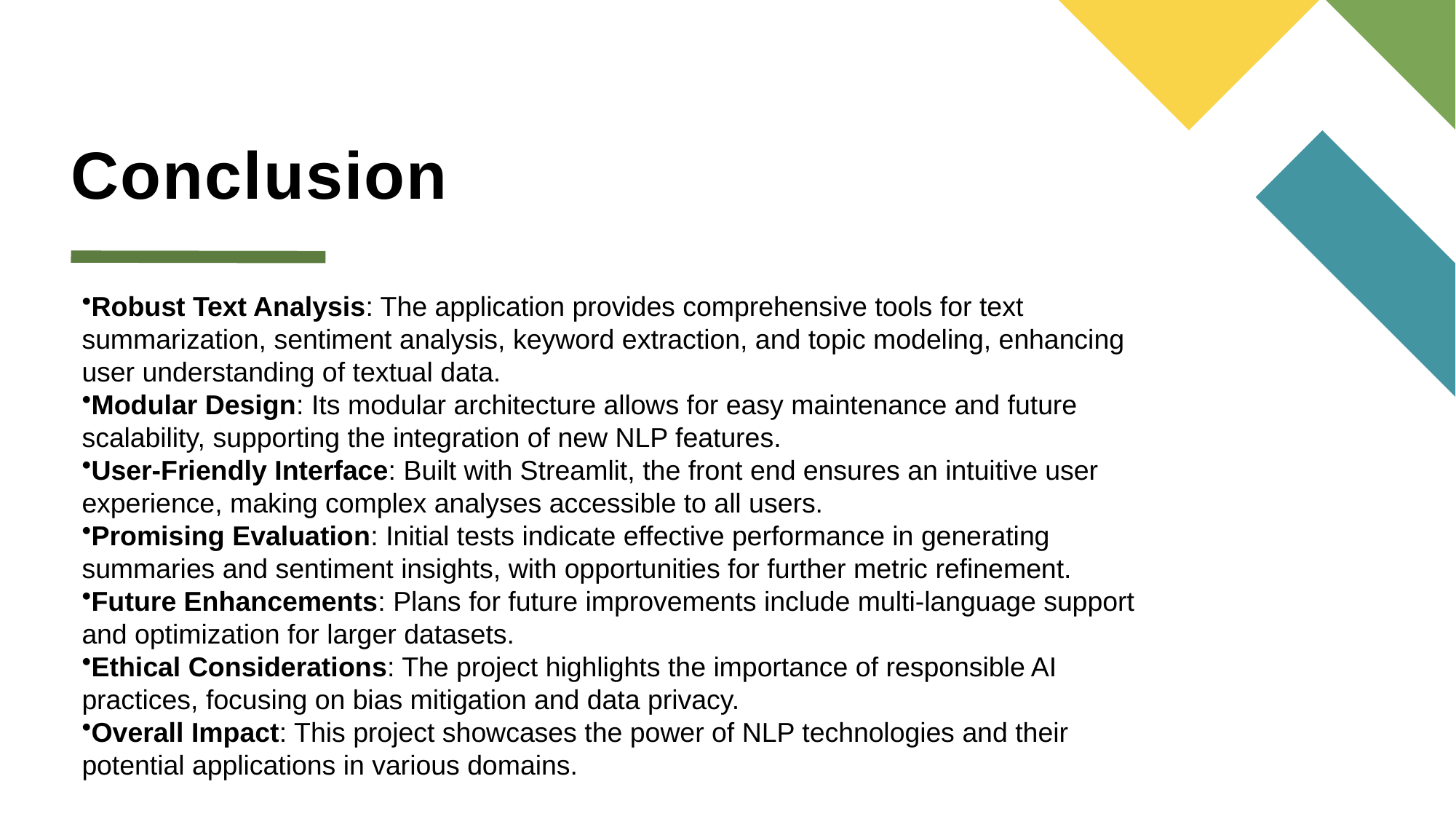

# Conclusion
Robust Text Analysis: The application provides comprehensive tools for text summarization, sentiment analysis, keyword extraction, and topic modeling, enhancing user understanding of textual data.
Modular Design: Its modular architecture allows for easy maintenance and future scalability, supporting the integration of new NLP features.
User-Friendly Interface: Built with Streamlit, the front end ensures an intuitive user experience, making complex analyses accessible to all users.
Promising Evaluation: Initial tests indicate effective performance in generating summaries and sentiment insights, with opportunities for further metric refinement.
Future Enhancements: Plans for future improvements include multi-language support and optimization for larger datasets.
Ethical Considerations: The project highlights the importance of responsible AI practices, focusing on bias mitigation and data privacy.
Overall Impact: This project showcases the power of NLP technologies and their potential applications in various domains.